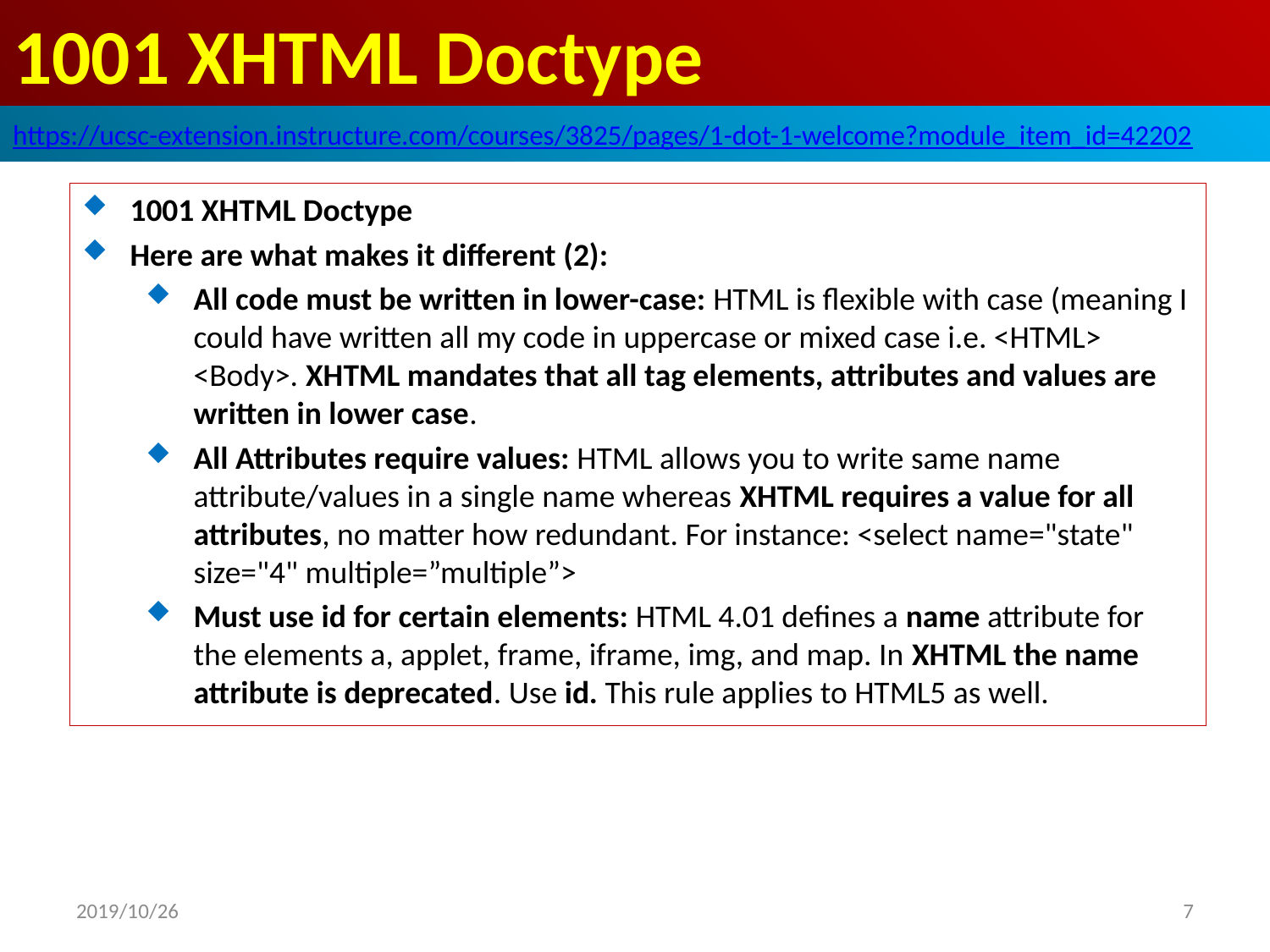

# 1001 XHTML Doctype

https://ucsc-extension.instructure.com/courses/3825/pages/1-dot-1-welcome?module_item_id=42202
1001 XHTML Doctype
Here are what makes it different (2):
All code must be written in lower-case: HTML is flexible with case (meaning I could have written all my code in uppercase or mixed case i.e. <HTML> <Body>. XHTML mandates that all tag elements, attributes and values are written in lower case.
All Attributes require values: HTML allows you to write same name attribute/values in a single name whereas XHTML requires a value for all attributes, no matter how redundant. For instance: <select name="state" size="4" multiple=”multiple”>
Must use id for certain elements: HTML 4.01 defines a name attribute for the elements a, applet, frame, iframe, img, and map. In XHTML the name attribute is deprecated. Use id. This rule applies to HTML5 as well.
2019/10/26
7